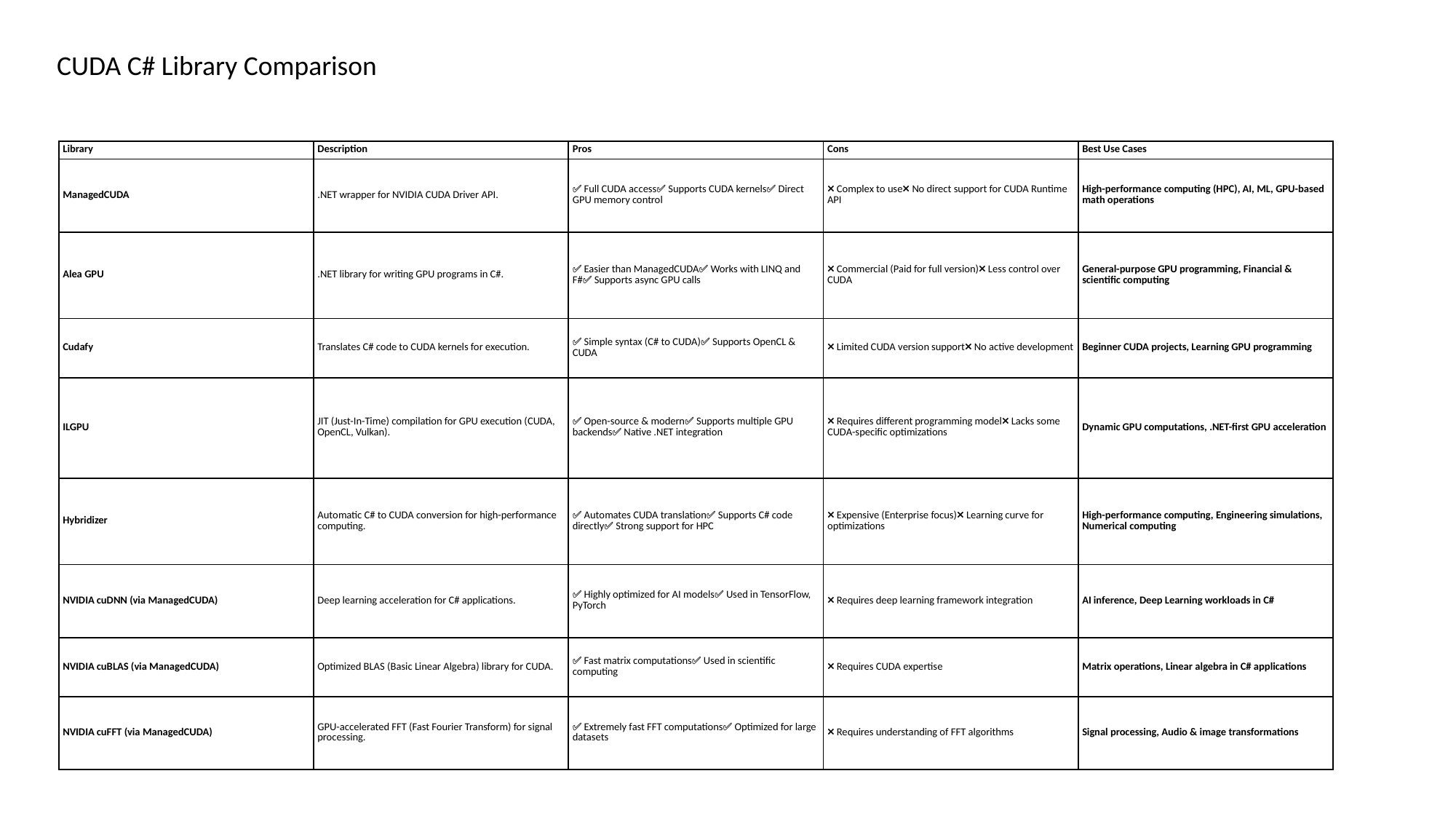

CUDA C# Library Comparison
| Library | Description | Pros | Cons | Best Use Cases |
| --- | --- | --- | --- | --- |
| ManagedCUDA | .NET wrapper for NVIDIA CUDA Driver API. | ✅ Full CUDA access✅ Supports CUDA kernels✅ Direct GPU memory control | ❌ Complex to use❌ No direct support for CUDA Runtime API | High-performance computing (HPC), AI, ML, GPU-based math operations |
| Alea GPU | .NET library for writing GPU programs in C#. | ✅ Easier than ManagedCUDA✅ Works with LINQ and F#✅ Supports async GPU calls | ❌ Commercial (Paid for full version)❌ Less control over CUDA | General-purpose GPU programming, Financial & scientific computing |
| Cudafy | Translates C# code to CUDA kernels for execution. | ✅ Simple syntax (C# to CUDA)✅ Supports OpenCL & CUDA | ❌ Limited CUDA version support❌ No active development | Beginner CUDA projects, Learning GPU programming |
| ILGPU | JIT (Just-In-Time) compilation for GPU execution (CUDA, OpenCL, Vulkan). | ✅ Open-source & modern✅ Supports multiple GPU backends✅ Native .NET integration | ❌ Requires different programming model❌ Lacks some CUDA-specific optimizations | Dynamic GPU computations, .NET-first GPU acceleration |
| Hybridizer | Automatic C# to CUDA conversion for high-performance computing. | ✅ Automates CUDA translation✅ Supports C# code directly✅ Strong support for HPC | ❌ Expensive (Enterprise focus)❌ Learning curve for optimizations | High-performance computing, Engineering simulations, Numerical computing |
| NVIDIA cuDNN (via ManagedCUDA) | Deep learning acceleration for C# applications. | ✅ Highly optimized for AI models✅ Used in TensorFlow, PyTorch | ❌ Requires deep learning framework integration | AI inference, Deep Learning workloads in C# |
| NVIDIA cuBLAS (via ManagedCUDA) | Optimized BLAS (Basic Linear Algebra) library for CUDA. | ✅ Fast matrix computations✅ Used in scientific computing | ❌ Requires CUDA expertise | Matrix operations, Linear algebra in C# applications |
| NVIDIA cuFFT (via ManagedCUDA) | GPU-accelerated FFT (Fast Fourier Transform) for signal processing. | ✅ Extremely fast FFT computations✅ Optimized for large datasets | ❌ Requires understanding of FFT algorithms | Signal processing, Audio & image transformations |